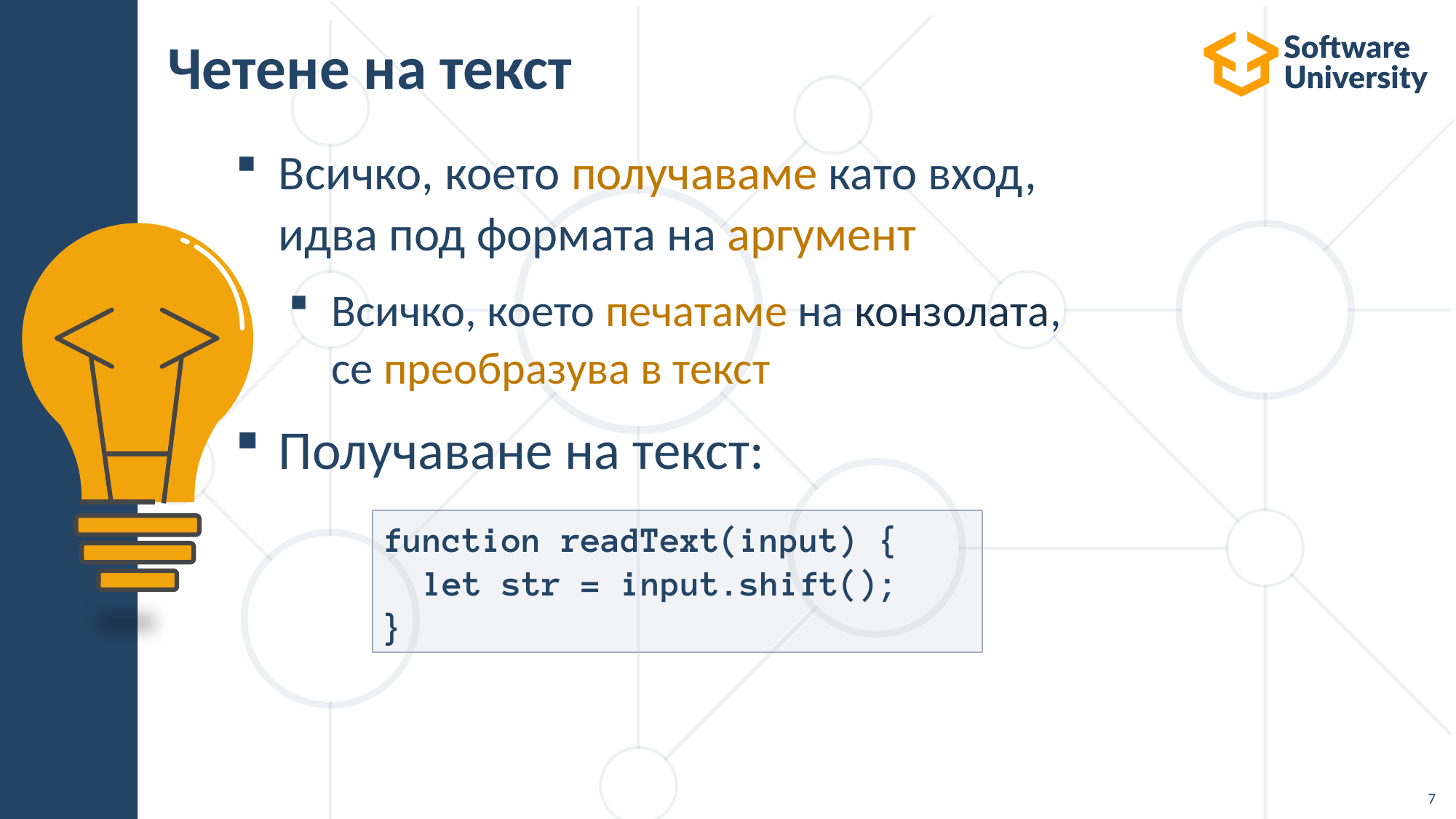

# Четене на текст
Всичко, което получаваме като вход,
идва под формата на аргумент
Всичко, което печатаме на конзолата,
се преобразува в текст
Получаване на текст:

function readText(input) {
  let str = input.shift();
}
7